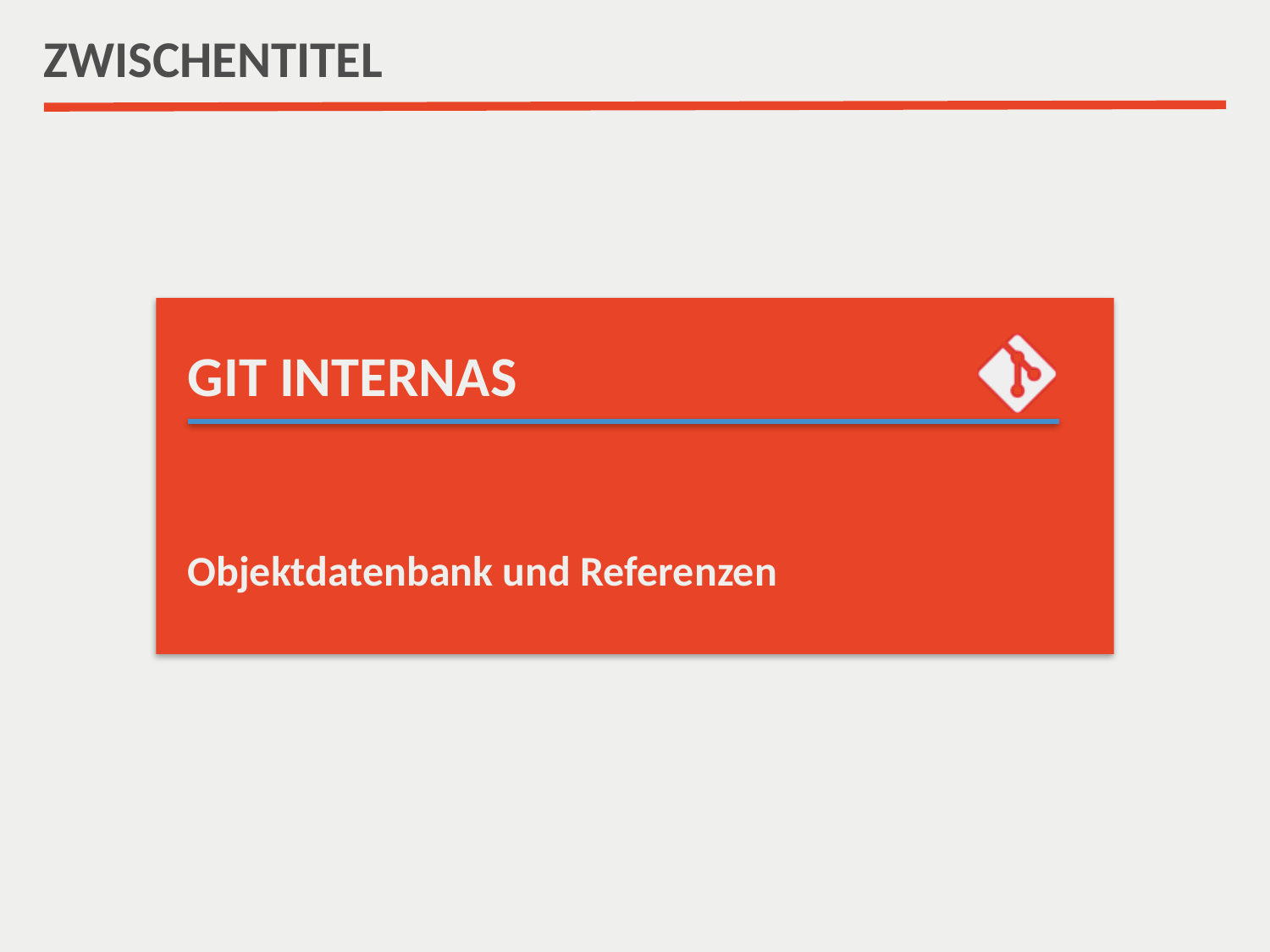

# ZWISCHENTITEL
GIT INTERNAS
Objektdatenbank und Referenzen